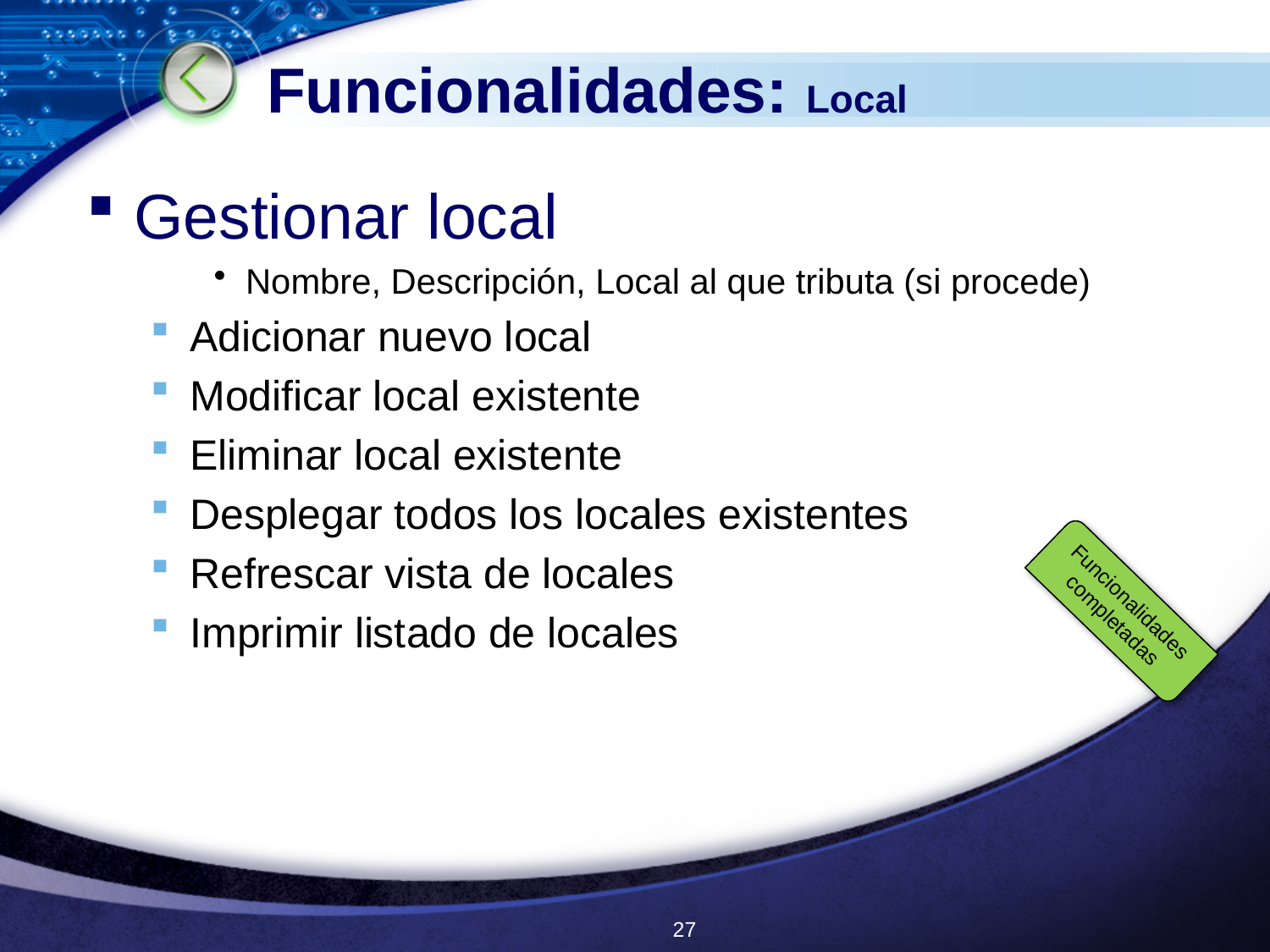

# Funcionalidades: Local
Gestionar local
Nombre, Descripción, Local al que tributa (si procede)
Adicionar nuevo local
Modificar local existente
Eliminar local existente
Desplegar todos los locales existentes
Refrescar vista de locales
Imprimir listado de locales
Funcionalidades
completadas
27